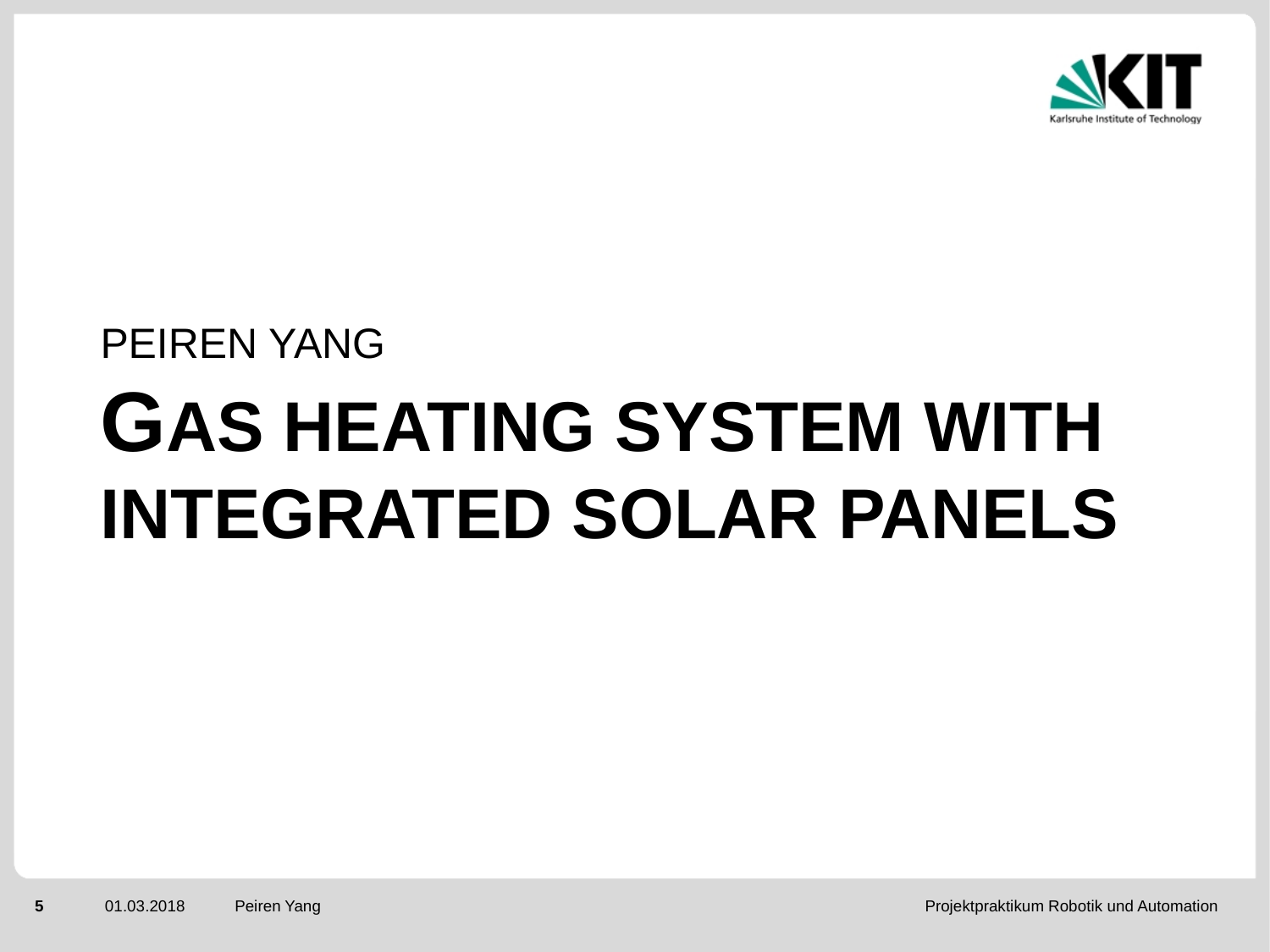

PEIREN YANG
# Gas heating system with integrated solar Panels
Peiren Yang